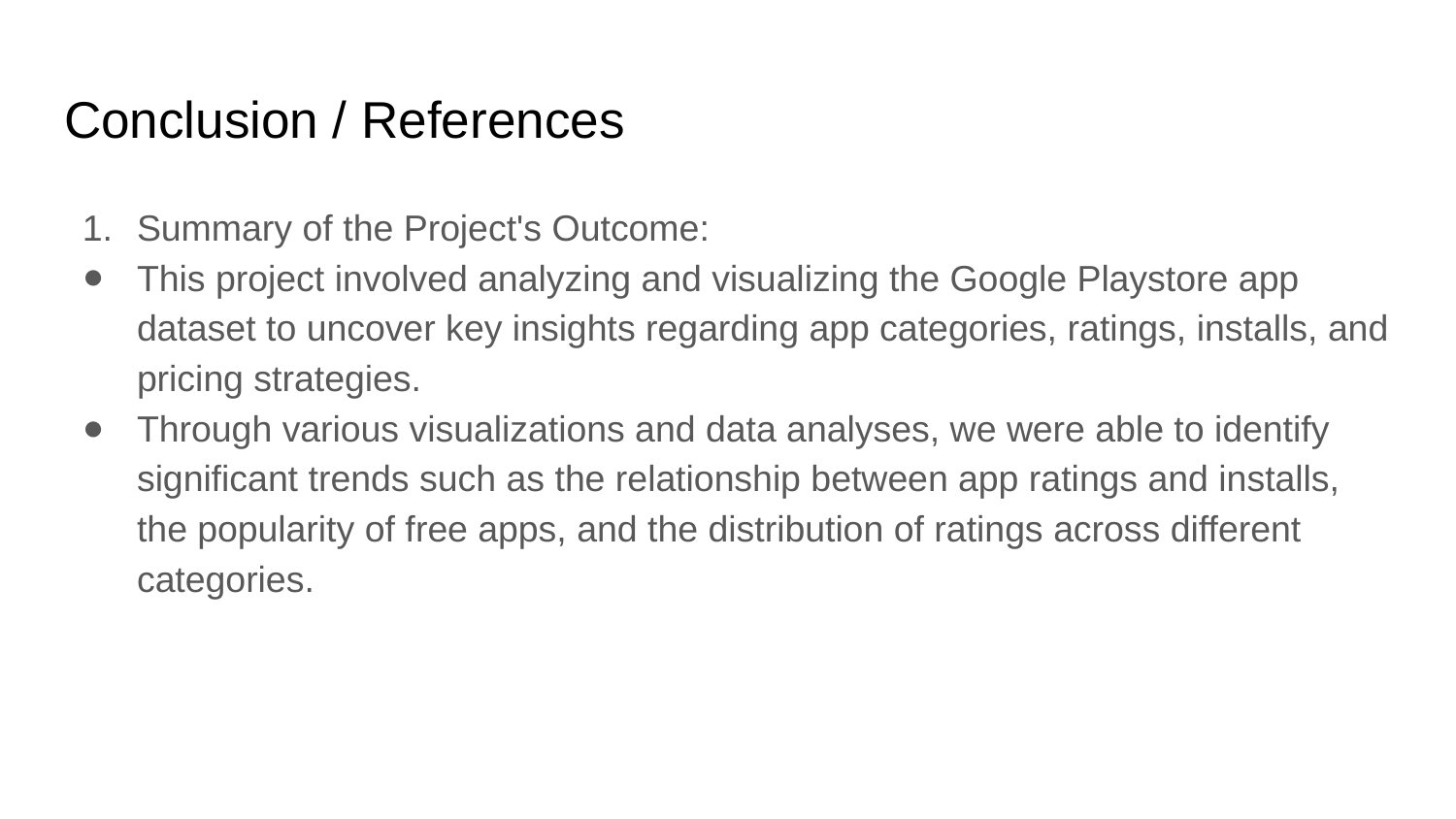

# Conclusion / References
Summary of the Project's Outcome:
This project involved analyzing and visualizing the Google Playstore app dataset to uncover key insights regarding app categories, ratings, installs, and pricing strategies.
Through various visualizations and data analyses, we were able to identify significant trends such as the relationship between app ratings and installs, the popularity of free apps, and the distribution of ratings across different categories.